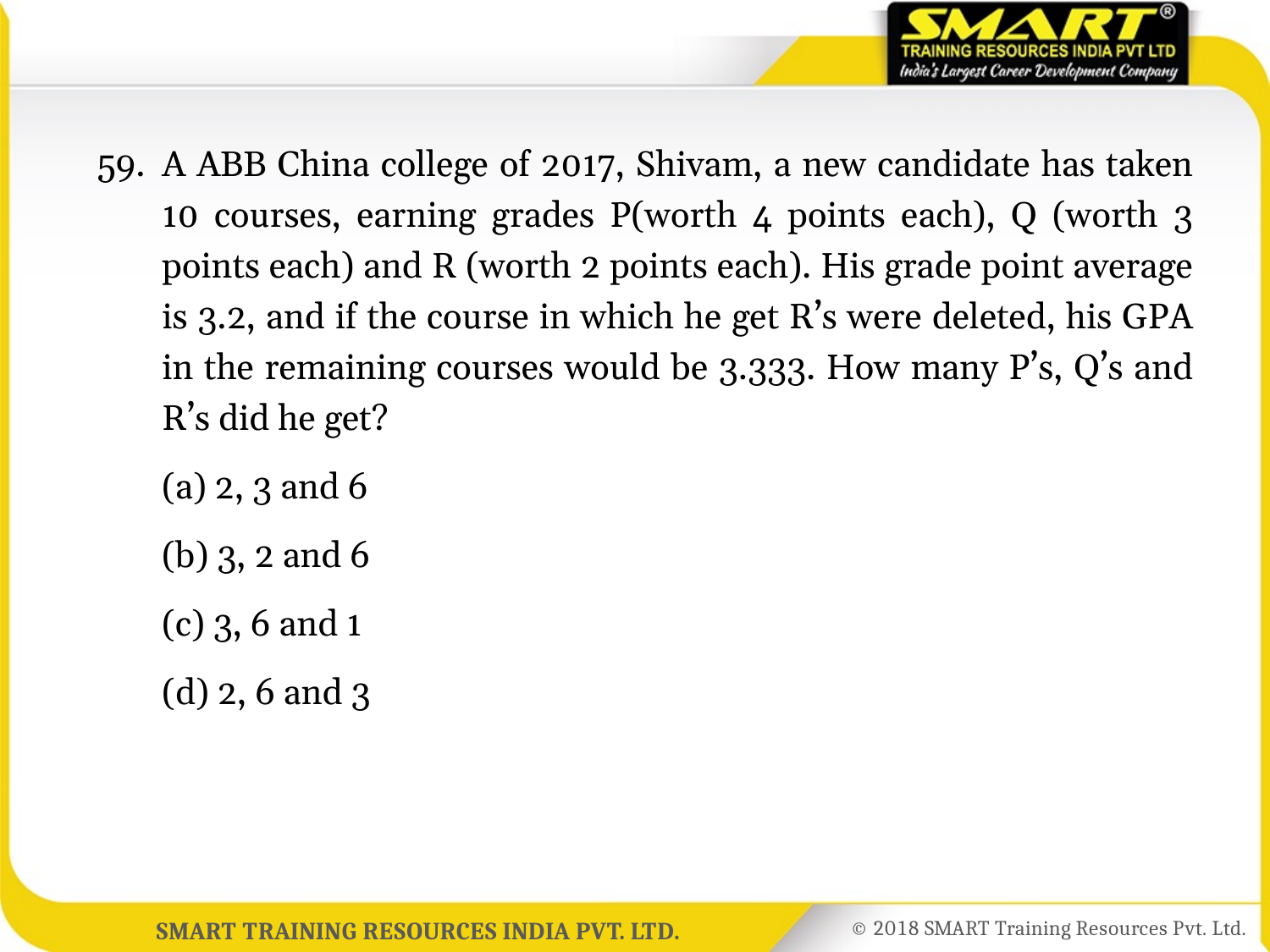

59.	A ABB China college of 2017, Shivam, a new candidate has taken 10 courses, earning grades P(worth 4 points each), Q (worth 3 points each) and R (worth 2 points each). His grade point average is 3.2, and if the course in which he get R’s were deleted, his GPA in the remaining courses would be 3.333. How many P’s, Q’s and R’s did he get?
	(a) 2, 3 and 6
	(b) 3, 2 and 6
	(c) 3, 6 and 1
	(d) 2, 6 and 3